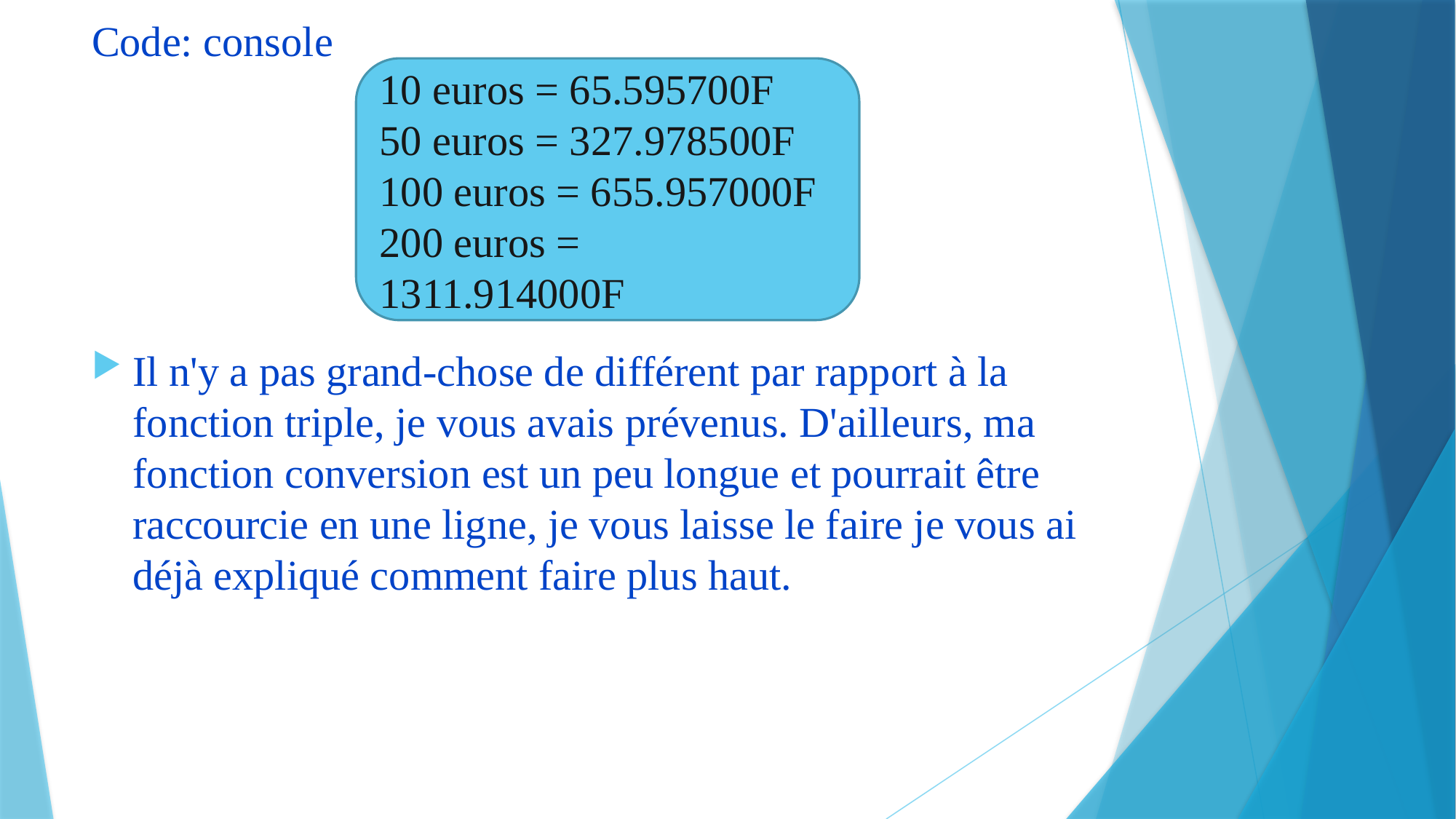

Code: console

Il n'y a pas grand-chose de différent par rapport à la fonction triple, je vous avais prévenus. D'ailleurs, ma fonction conversion est un peu longue et pourrait être raccourcie en une ligne, je vous laisse le faire je vous ai déjà expliqué comment faire plus haut.

10 euros = 65.595700F
50 euros = 327.978500F
100 euros = 655.957000F
200 euros = 1311.914000F